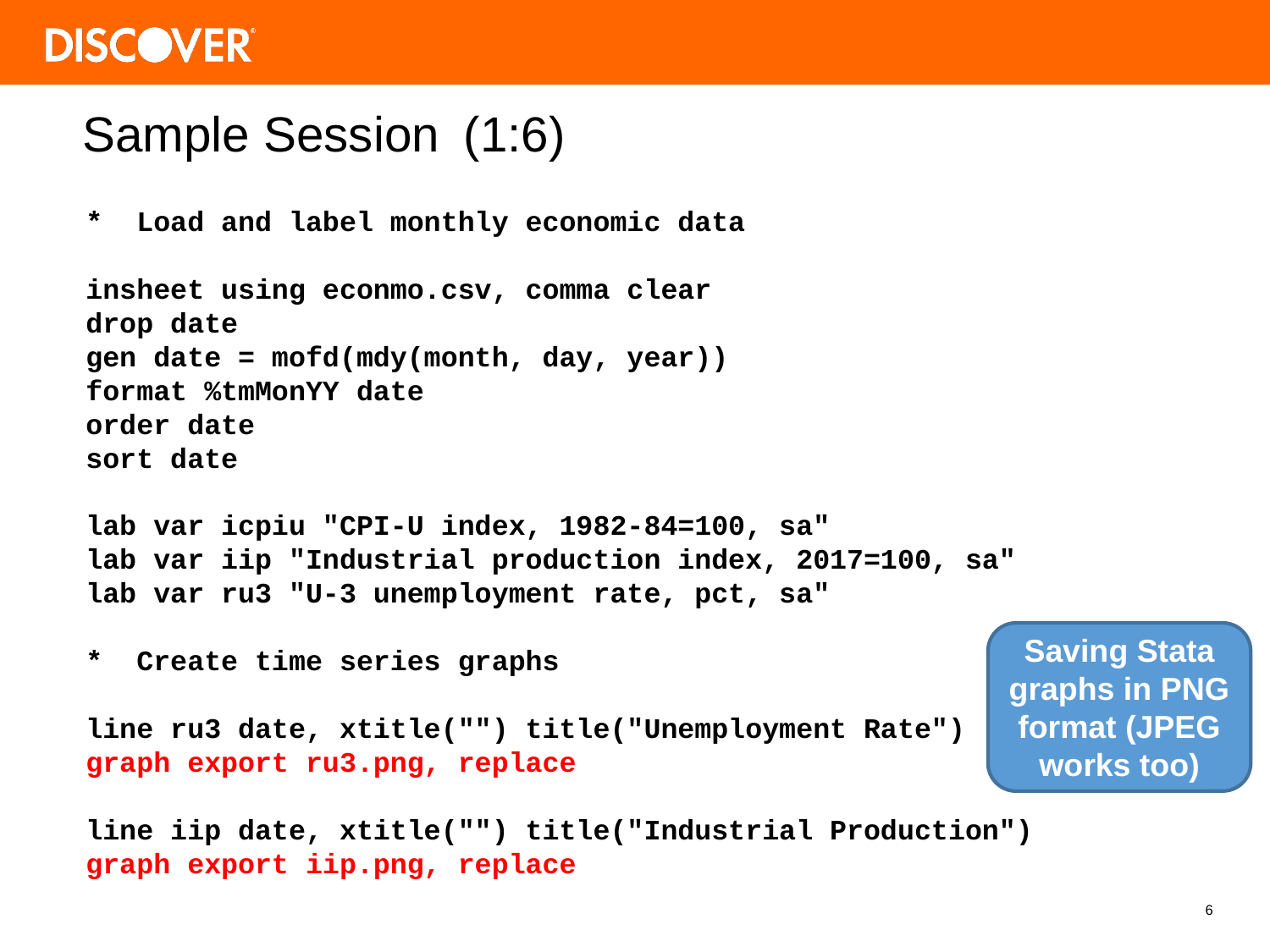

# Sample Session	(1:6)
*  Load and label monthly economic data

insheet using econmo.csv, comma clear
drop date
gen date = mofd(mdy(month, day, year))
format %tmMonYY date
order date
sort date

lab var icpiu "CPI-U index, 1982-84=100, sa"
lab var iip "Industrial production index, 2017=100, sa"
lab var ru3 "U-3 unemployment rate, pct, sa"

*  Create time series graphs

line ru3 date, xtitle("") title("Unemployment Rate")
graph export ru3.png, replace

line iip date, xtitle("") title("Industrial Production")
graph export iip.png, replace
Saving Stata graphs in PNG format (JPEG works too)
6